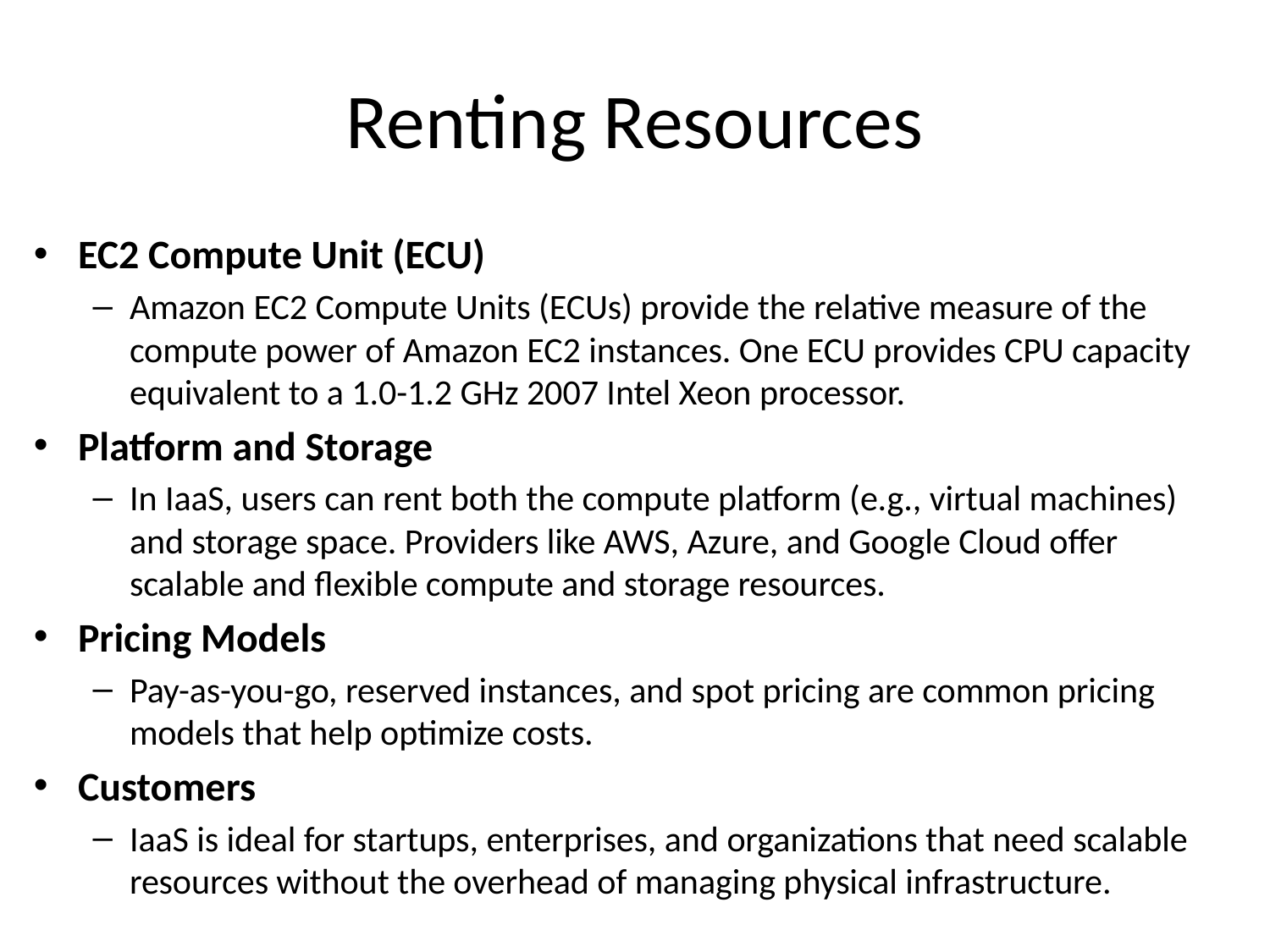

# Renting Resources
EC2 Compute Unit (ECU)
Amazon EC2 Compute Units (ECUs) provide the relative measure of the compute power of Amazon EC2 instances. One ECU provides CPU capacity equivalent to a 1.0-1.2 GHz 2007 Intel Xeon processor.
Platform and Storage
In IaaS, users can rent both the compute platform (e.g., virtual machines) and storage space. Providers like AWS, Azure, and Google Cloud offer scalable and flexible compute and storage resources.
Pricing Models
Pay-as-you-go, reserved instances, and spot pricing are common pricing models that help optimize costs.
Customers
IaaS is ideal for startups, enterprises, and organizations that need scalable resources without the overhead of managing physical infrastructure.